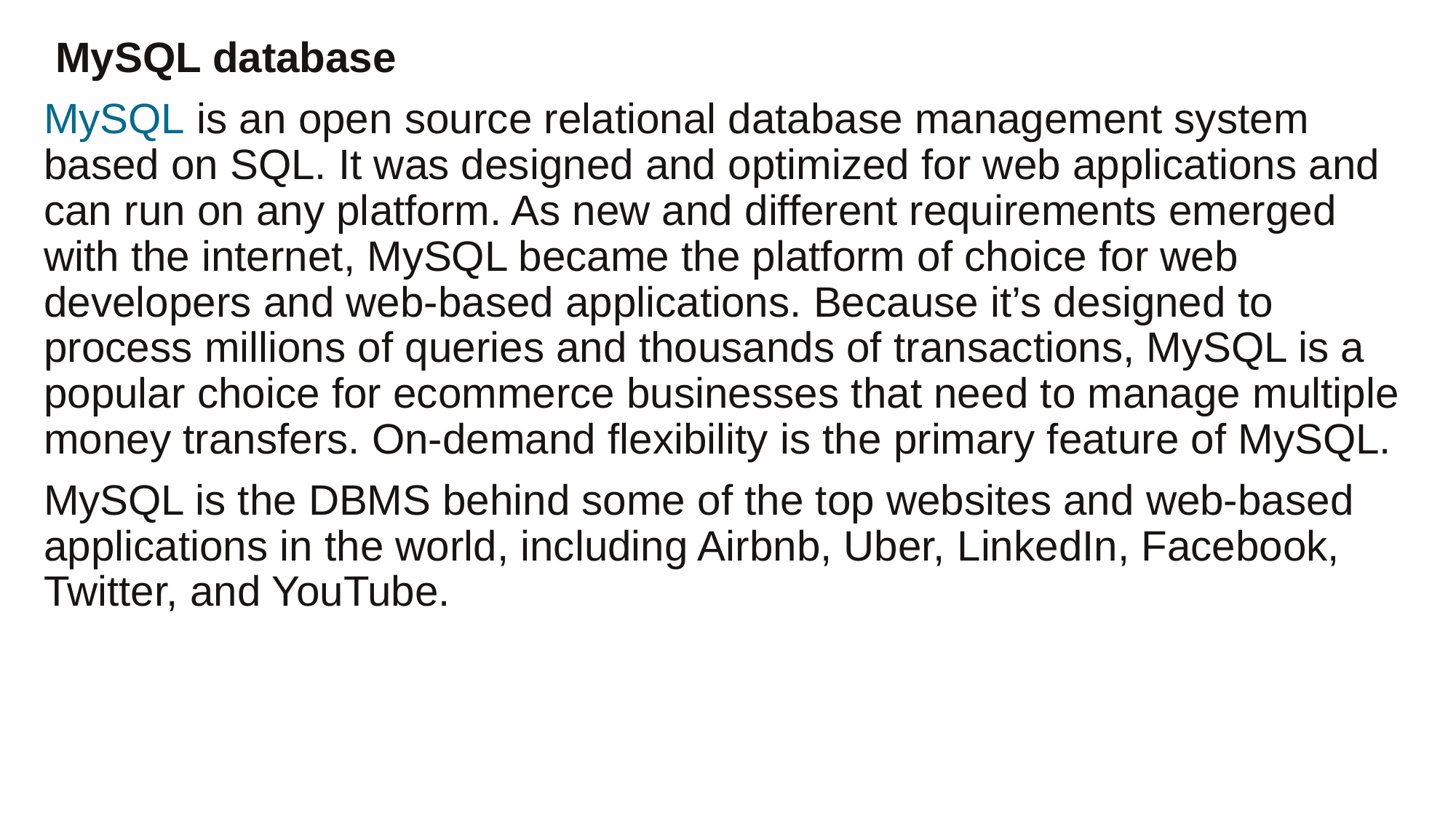

MySQL database
MySQL is an open source relational database management system based on SQL. It was designed and optimized for web applications and can run on any platform. As new and different requirements emerged with the internet, MySQL became the platform of choice for web developers and web-based applications. Because it’s designed to process millions of queries and thousands of transactions, MySQL is a popular choice for ecommerce businesses that need to manage multiple money transfers. On-demand flexibility is the primary feature of MySQL.
MySQL is the DBMS behind some of the top websites and web-based applications in the world, including Airbnb, Uber, LinkedIn, Facebook, Twitter, and YouTube.